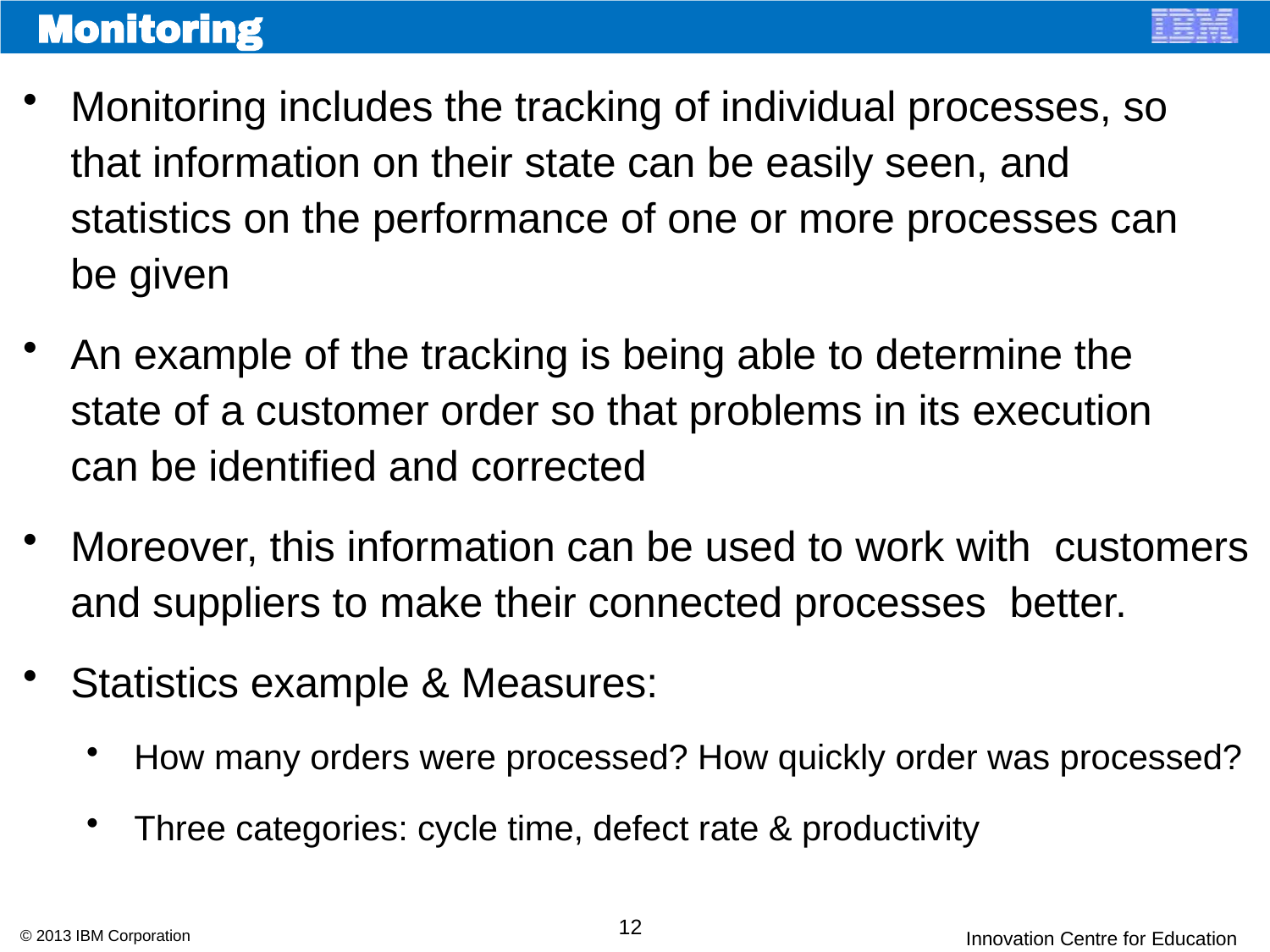

# Monitoring
Monitoring includes the tracking of individual processes, so  that information on their state can be easily seen, and  statistics on the performance of one or more processes can  be given
An example of the tracking is being able to determine the  state of a customer order so that problems in its execution  can be identified and corrected
Moreover, this information can be used to work with  customers and suppliers to make their connected processes  better.
Statistics example & Measures:
How many orders were processed? How quickly order was processed?
Three categories: cycle time, defect rate & productivity
12
© 2013 IBM Corporation
Innovation Centre for Education